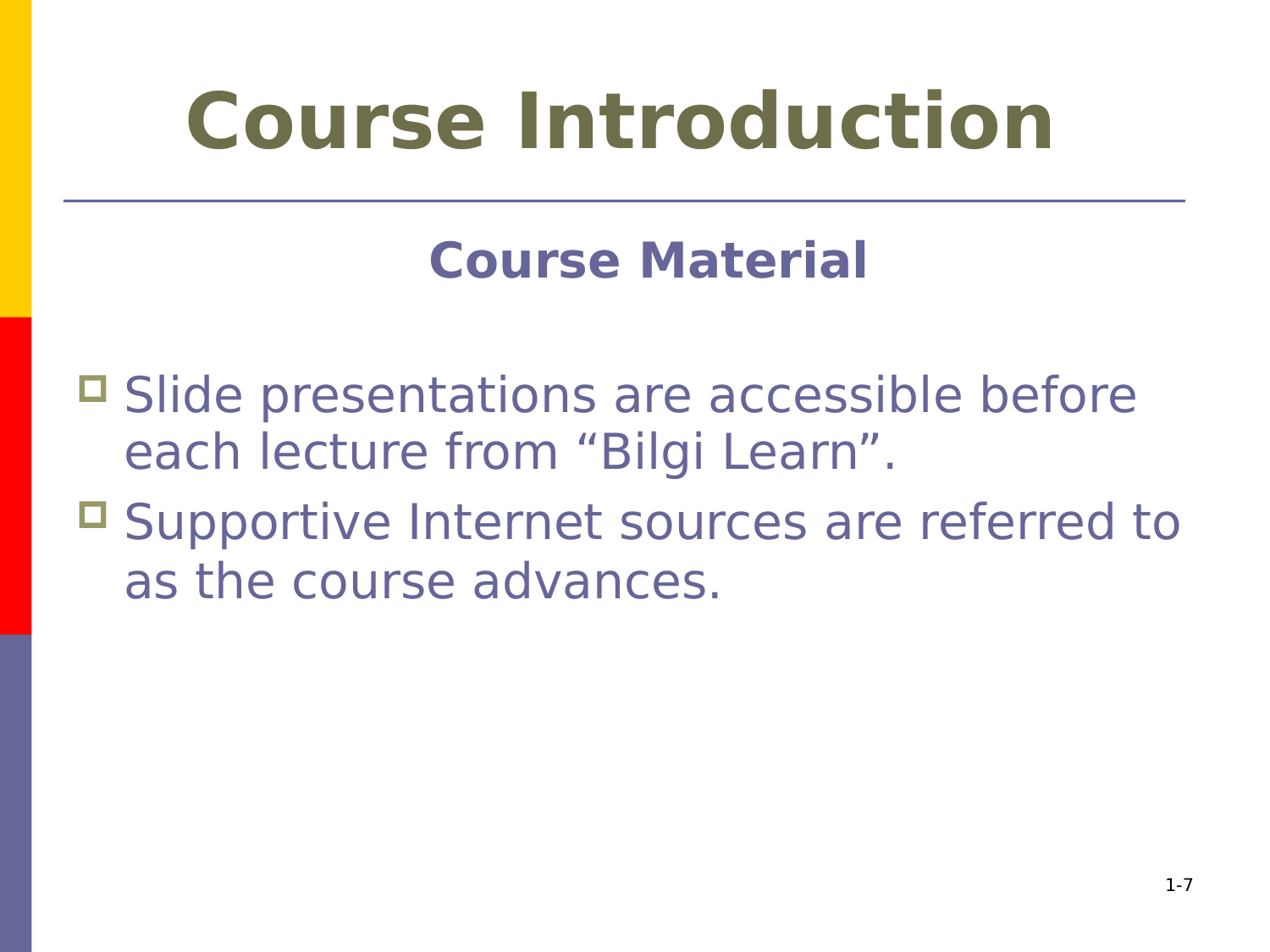

# Course Introduction
Course Material

Slide presentations are accessible before each lecture from “Bilgi Learn”.
Supportive Internet sources are referred to as the course advances.
1-7